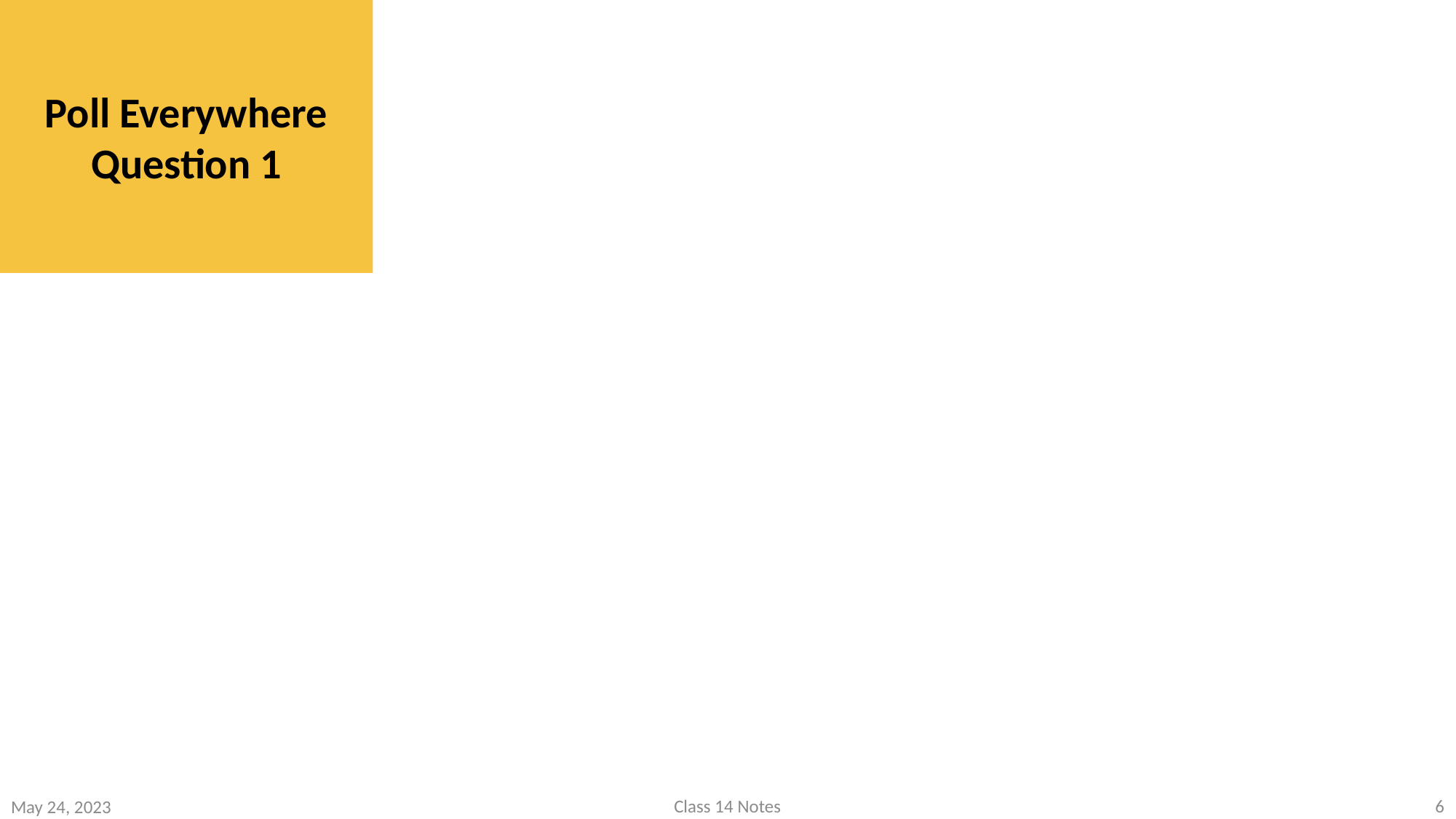

Poll Everywhere Question 1
6
Class 14 Notes
May 24, 2023